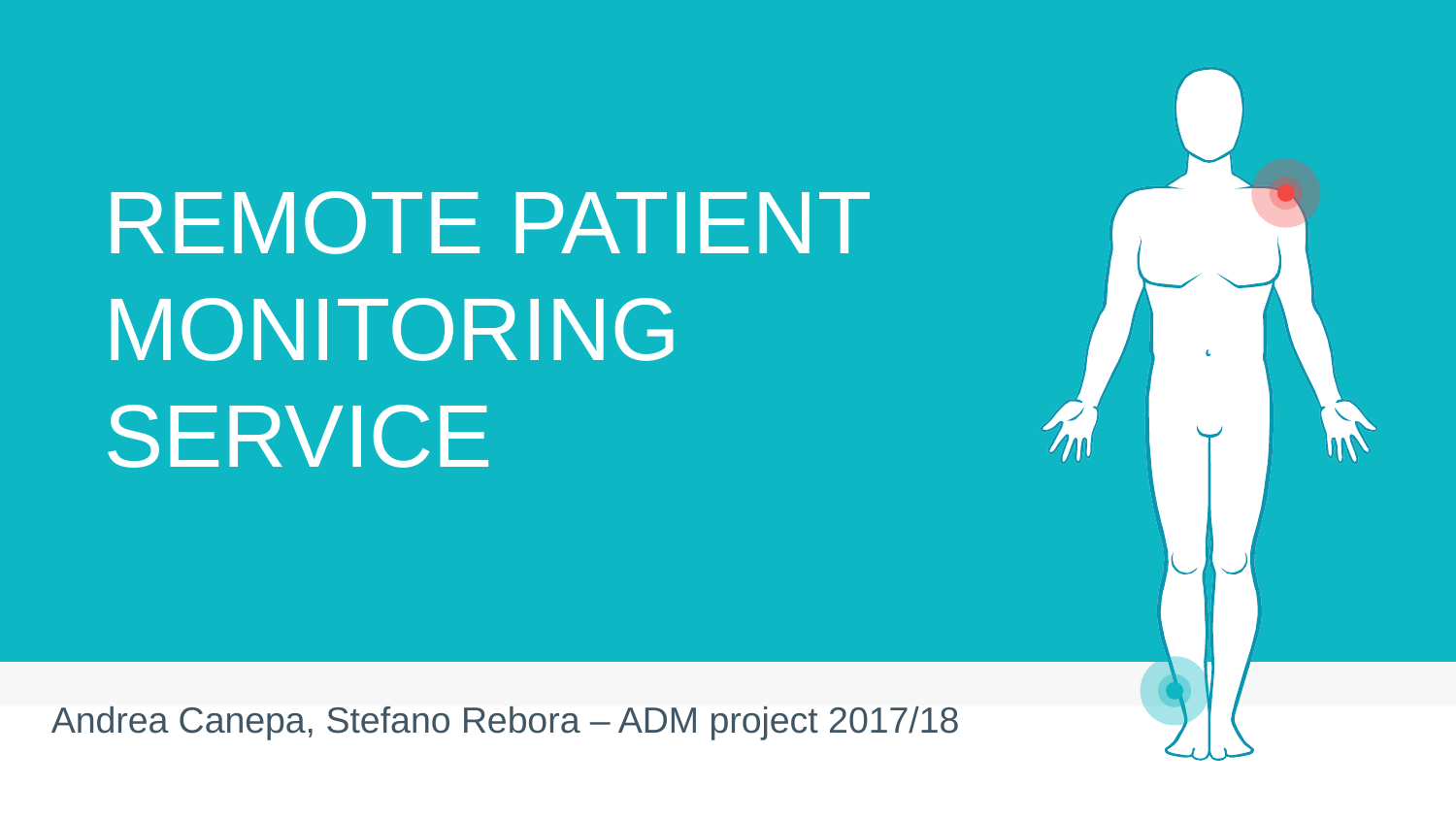

# REMOTE PATIENT MONITORING SERVICE

Andrea Canepa, Stefano Rebora – ADM project 2017/18